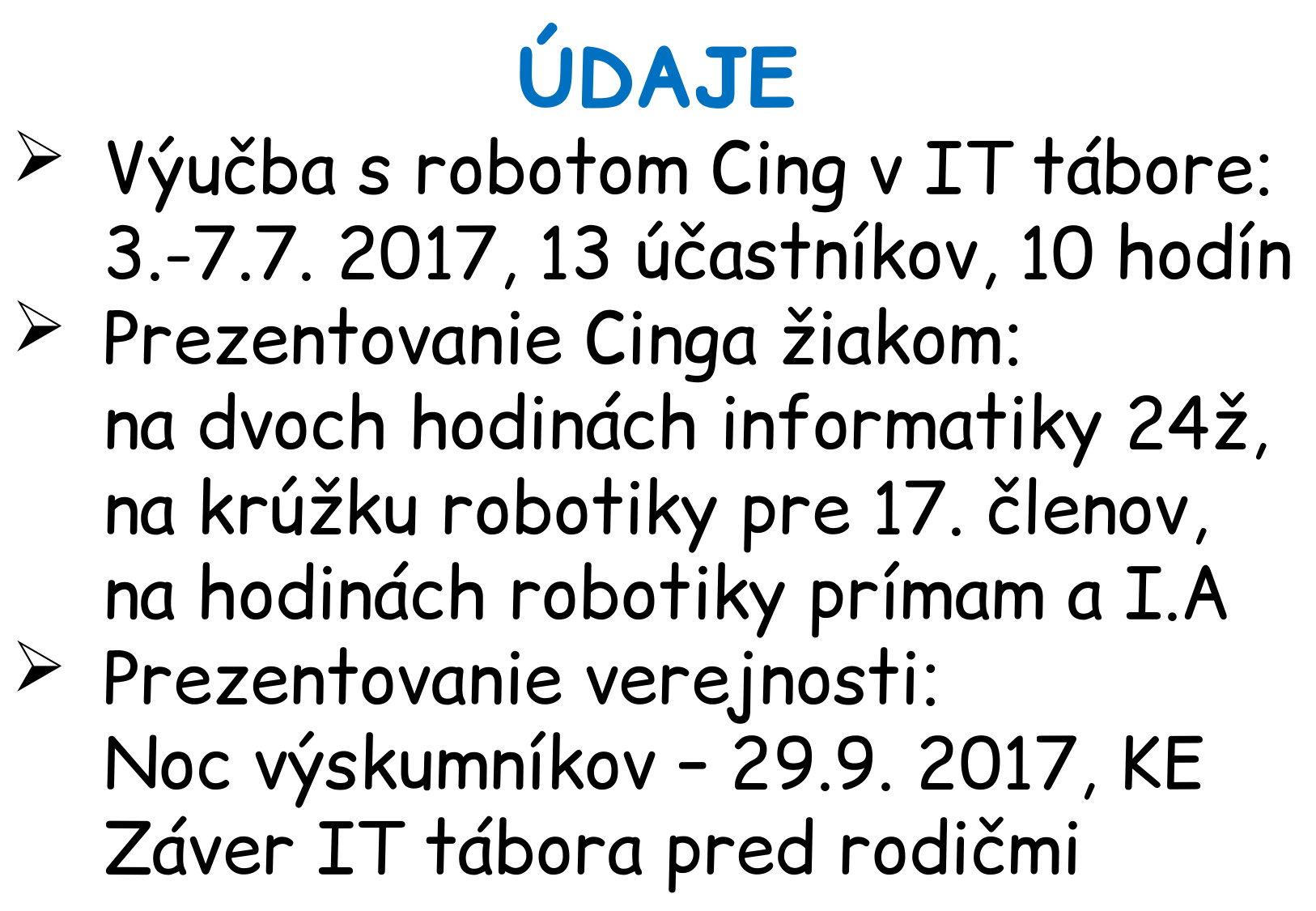

ÚDAJE
Výučba s robotom Cing v IT tábore: 3.-7.7. 2017, 13 účastníkov, 10 hodín
Prezentovanie Cinga žiakom:
na dvoch hodinách informatiky 24ž,
na krúžku robotiky pre 17. členov,
na hodinách robotiky prímam a I.A
Prezentovanie verejnosti:
Noc výskumníkov – 29.9. 2017, KE
Záver IT tábora pred rodičmi